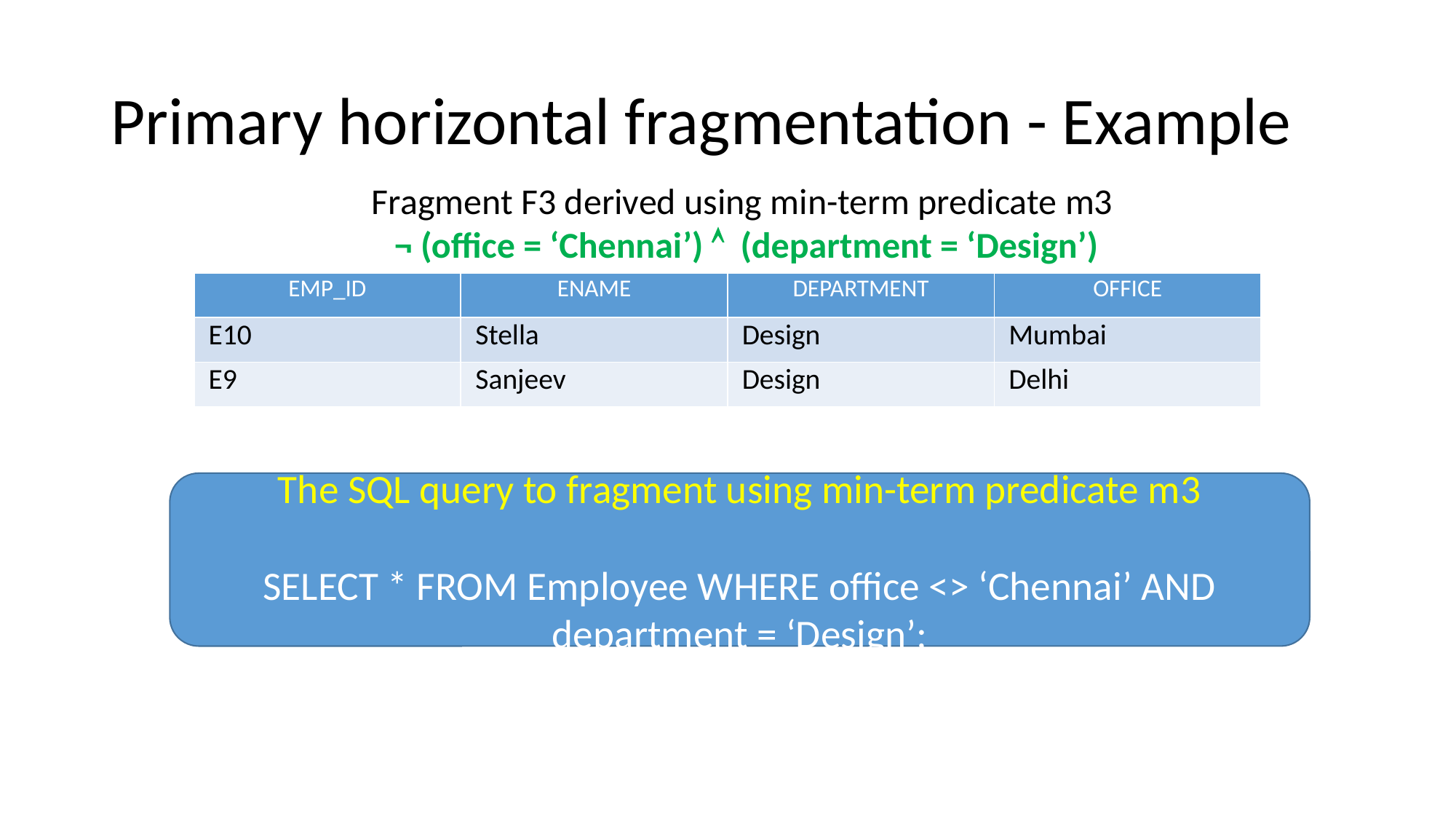

# Primary horizontal fragmentation - Example
Fragment F3 derived using min-term predicate m3
¬ (office = ‘Chennai’) ∧  (department = ‘Design’)
| EMP\_ID | ENAME | DEPARTMENT | OFFICE |
| --- | --- | --- | --- |
| E10 | Stella | Design | Mumbai |
| E9 | Sanjeev | Design | Delhi |
The SQL query to fragment using min-term predicate m3

SELECT * FROM Employee WHERE office <> ‘Chennai’ AND department = ‘Design’;